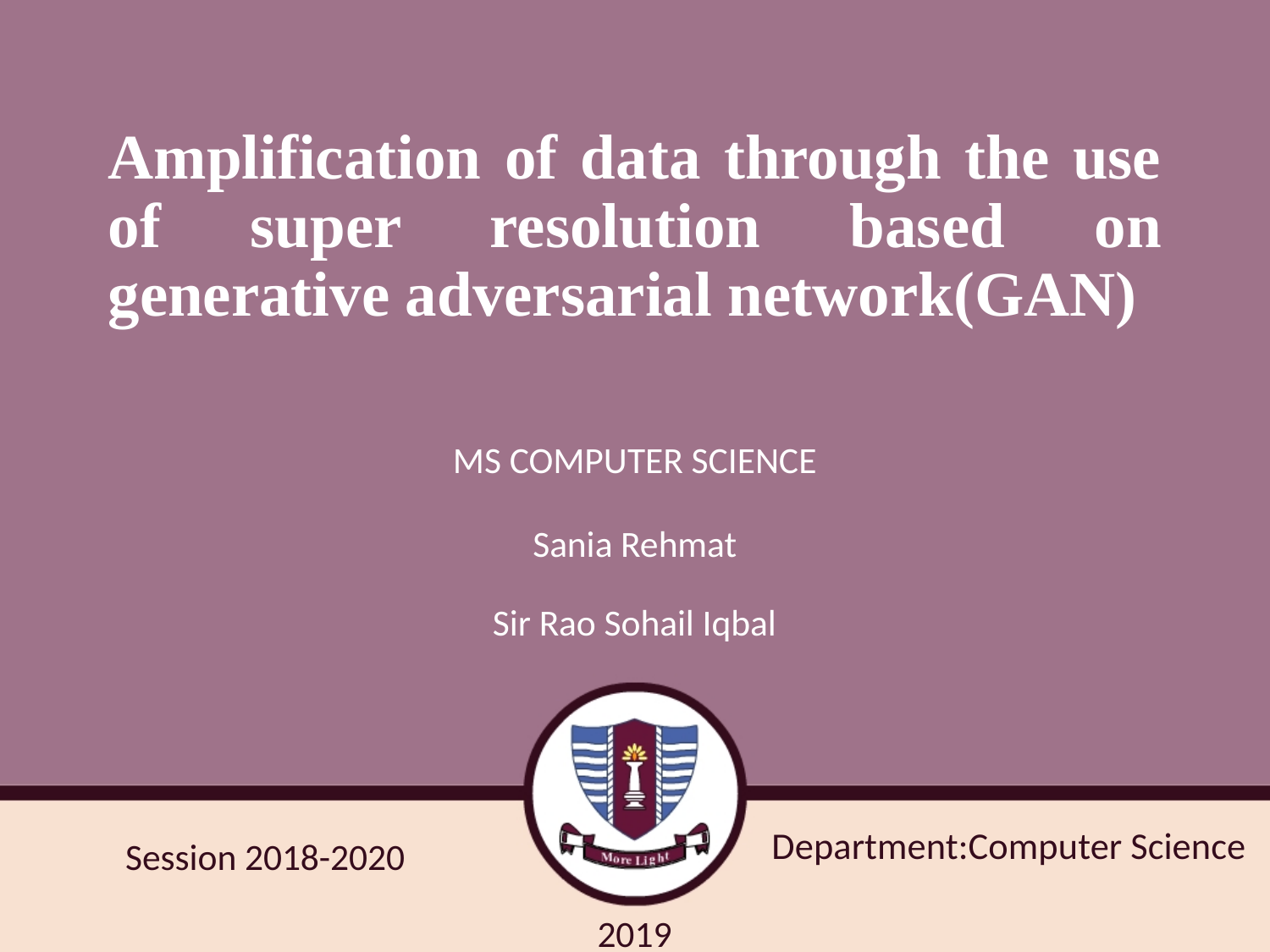

# Amplification of data through the use of super resolution based on generative adversarial network(GAN)
MS COMPUTER SCIENCE
Sania Rehmat
Sir Rao Sohail Iqbal
Department:Computer Science
Session 2018-2020
2019